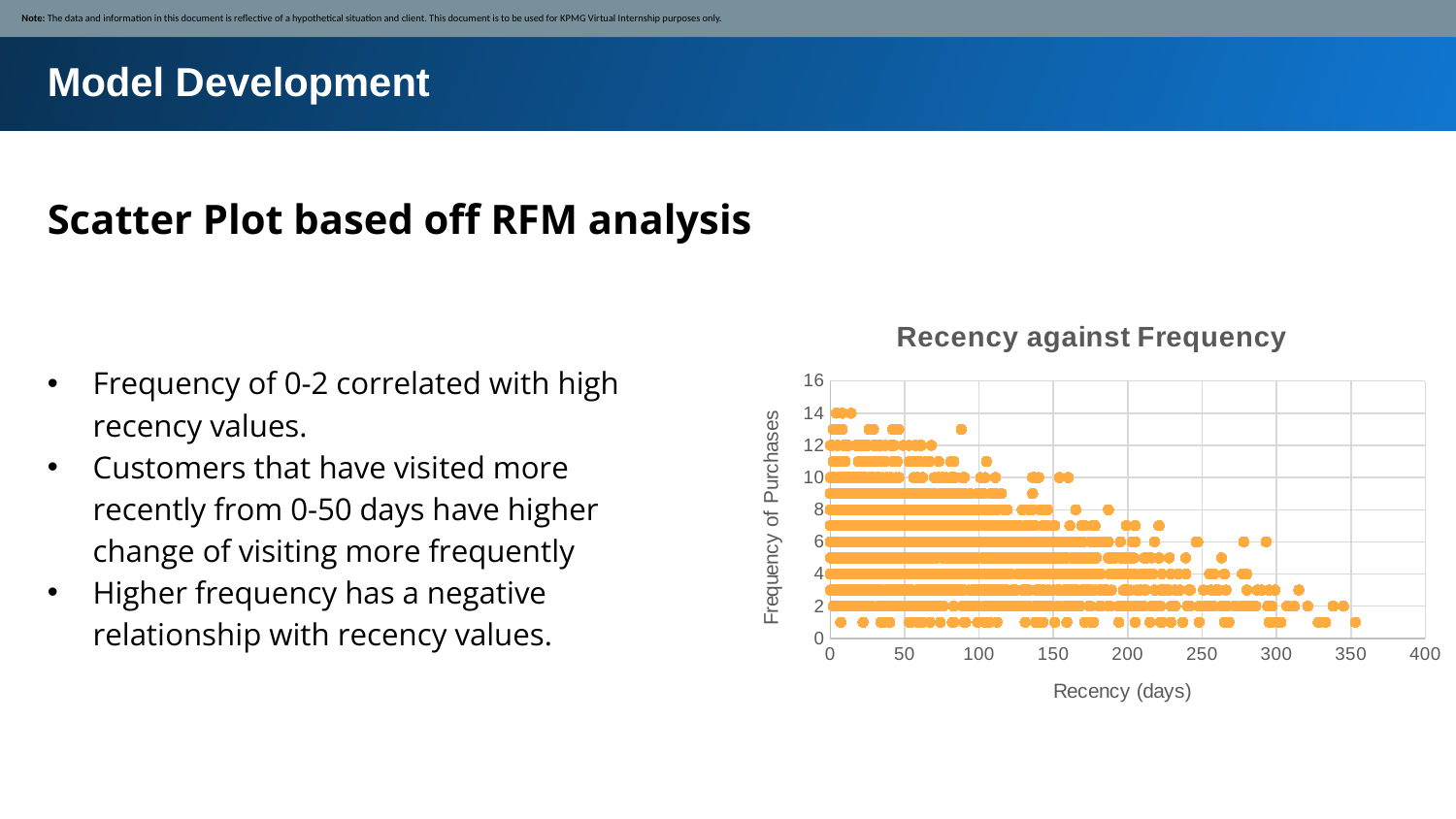

Note: The data and information in this document is reflective of a hypothetical situation and client. This document is to be used for KPMG Virtual Internship purposes only.
Model Development
Scatter Plot based off RFM analysis

### Chart: Recency against Frequency

| Category | Count of product_id |
|---|---|
Frequency of 0-2 correlated with high recency values.
Customers that have visited more recently from 0-50 days have higher change of visiting more frequently
Higher frequency has a negative relationship with recency values.